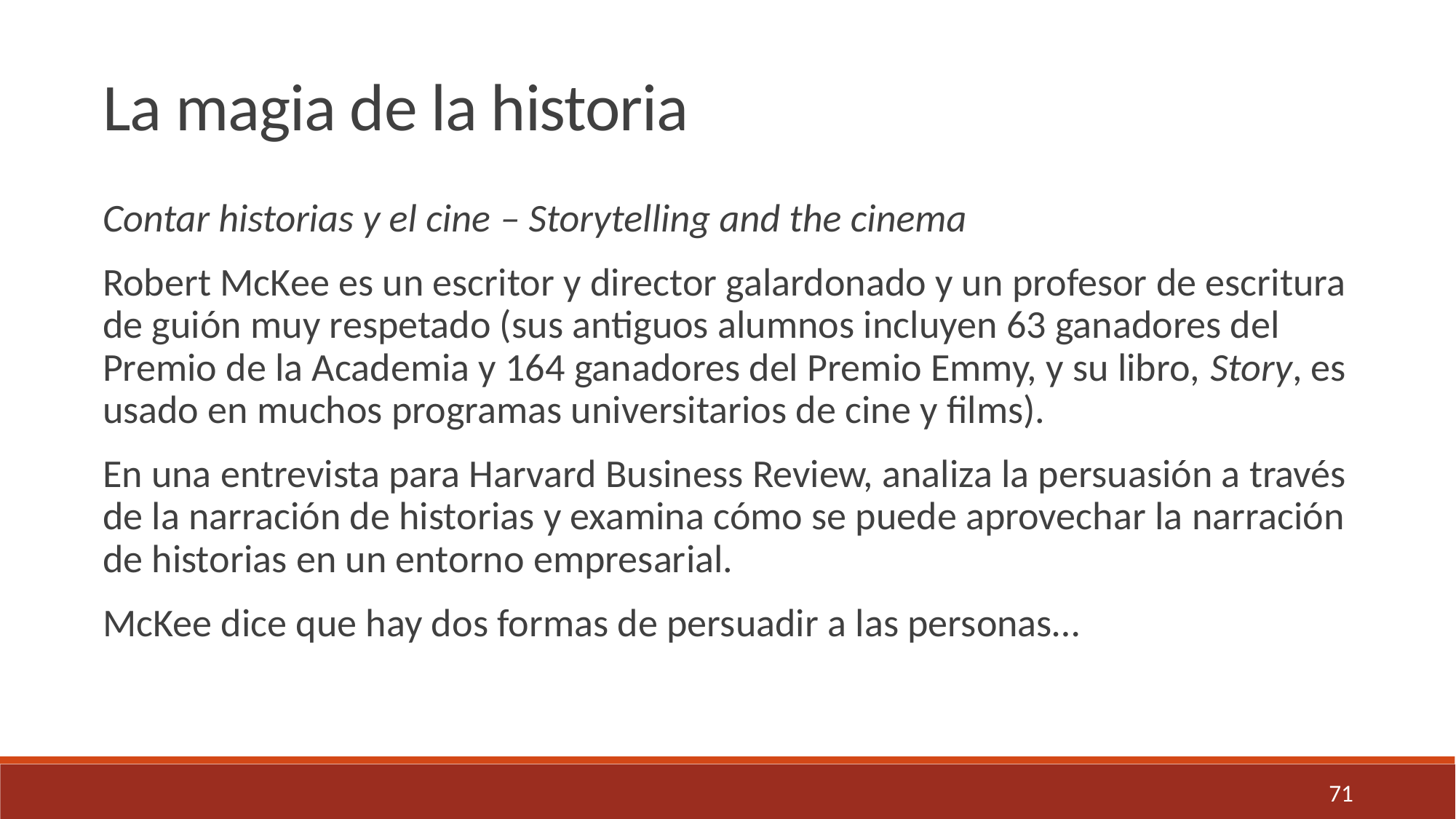

La magia de la historia
Contar historias y el cine – Storytelling and the cinema
Robert McKee es un escritor y director galardonado y un profesor de escritura de guión muy respetado (sus antiguos alumnos incluyen 63 ganadores del Premio de la Academia y 164 ganadores del Premio Emmy, y su libro, Story, es usado en muchos programas universitarios de cine y films).
En una entrevista para Harvard Business Review, analiza la persuasión a través de la narración de historias y examina cómo se puede aprovechar la narración de historias en un entorno empresarial.
McKee dice que hay dos formas de persuadir a las personas…
71